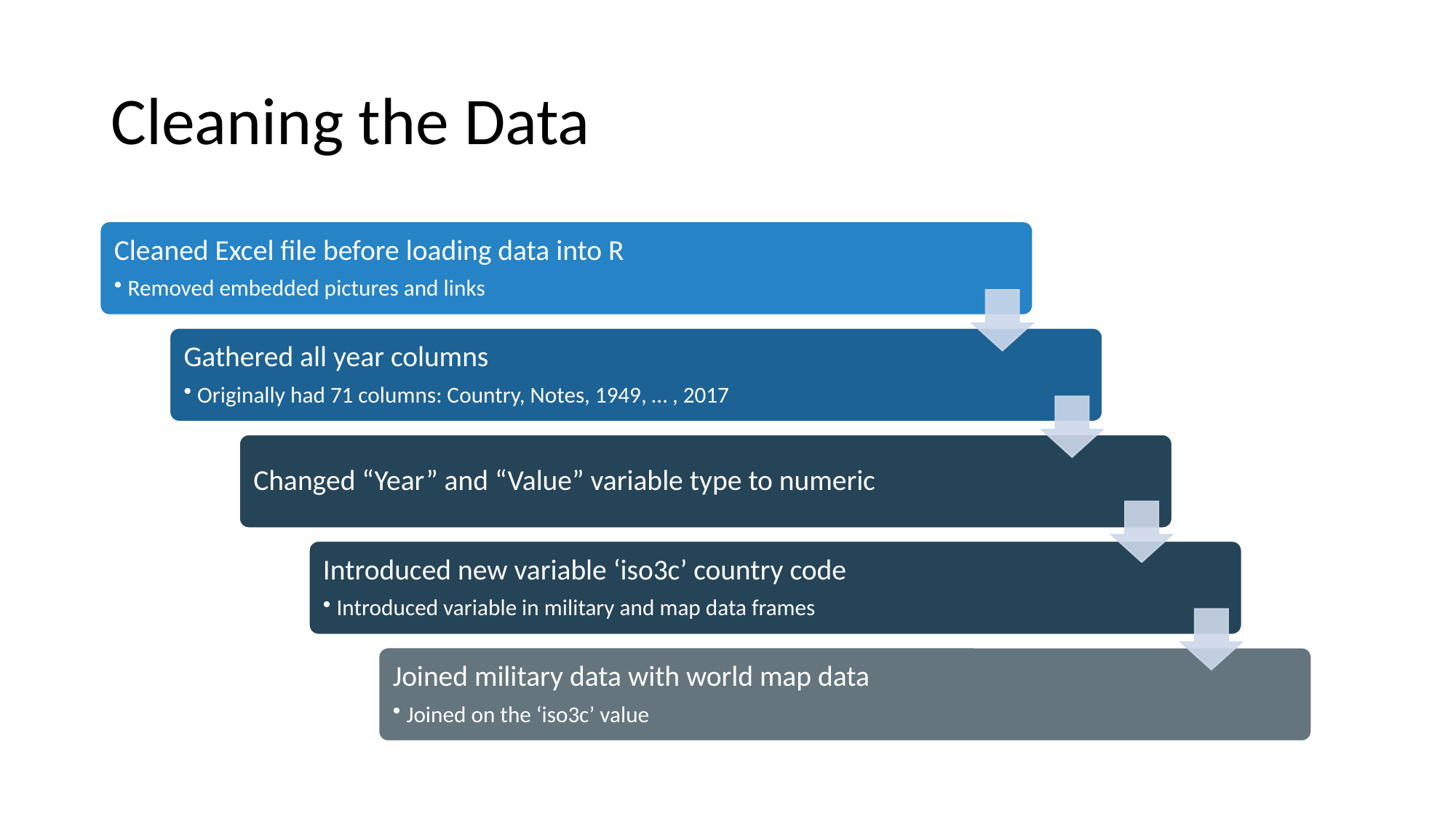

# Cleaning the Data
Cleaned Excel file before loading data into R
Removed embedded pictures and links
Gathered all year columns
Originally had 71 columns: Country, Notes, 1949, … , 2017
Changed “Year” and “Value” variable type to numeric
Introduced new variable ‘iso3c’ country code
Introduced variable in military and map data frames
Joined military data with world map data
Joined on the ‘iso3c’ value